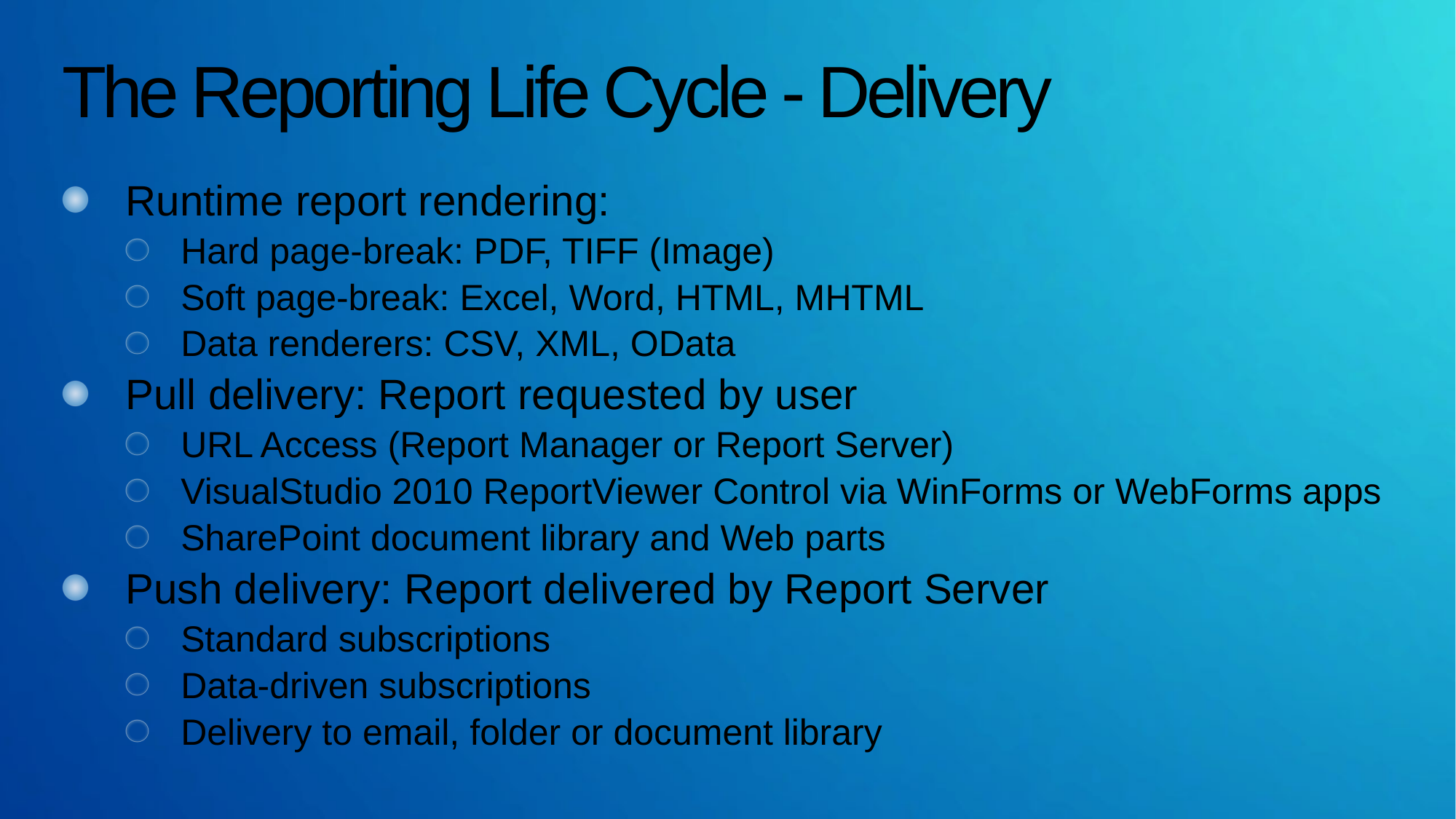

# The Reporting Life Cycle - Delivery
Runtime report rendering:
Hard page-break: PDF, TIFF (Image)
Soft page-break: Excel, Word, HTML, MHTML
Data renderers: CSV, XML, OData
Pull delivery: Report requested by user
URL Access (Report Manager or Report Server)
VisualStudio 2010 ReportViewer Control via WinForms or WebForms apps
SharePoint document library and Web parts
Push delivery: Report delivered by Report Server
Standard subscriptions
Data-driven subscriptions
Delivery to email, folder or document library